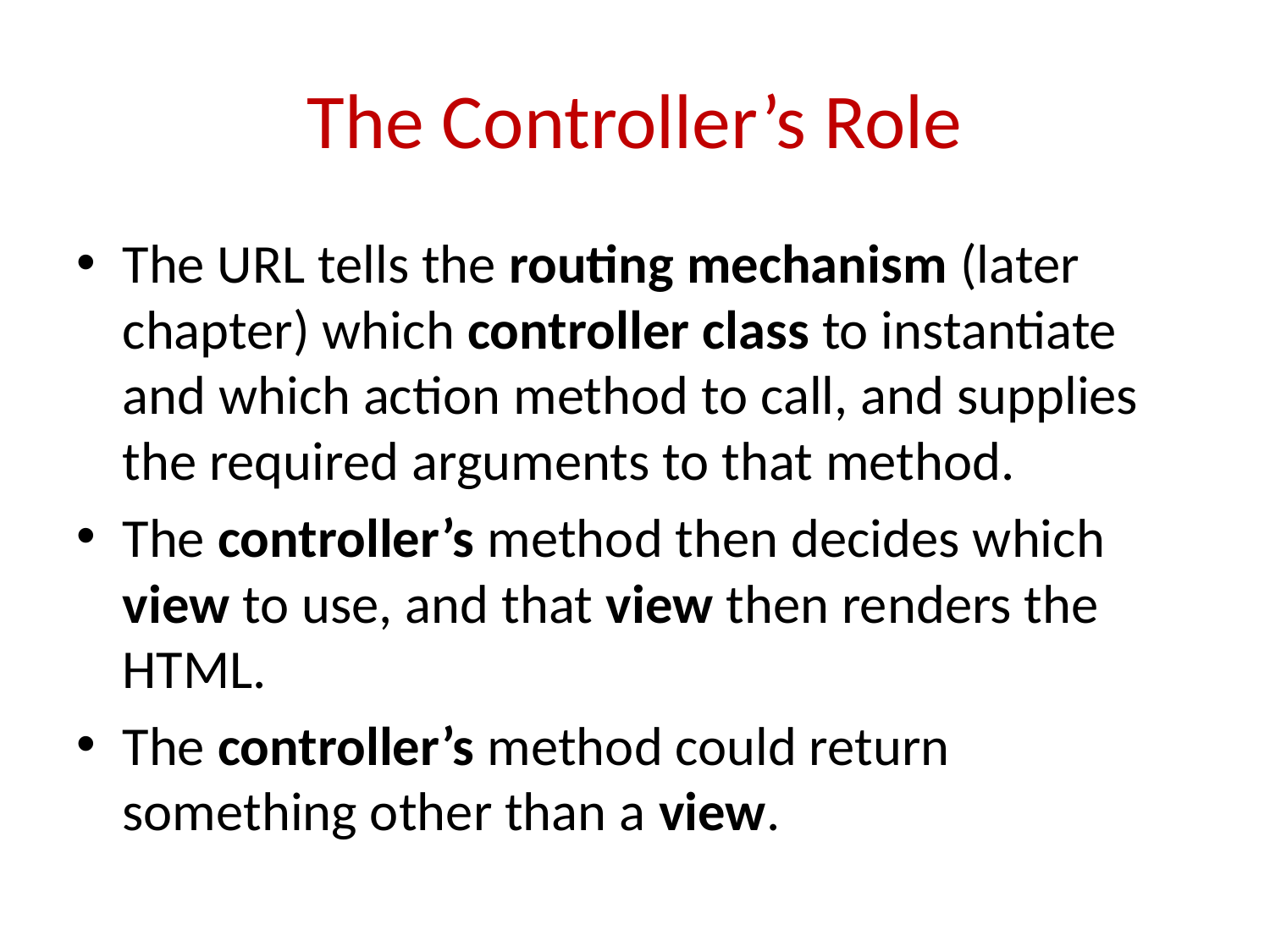

# The Controller’s Role
The URL tells the routing mechanism (later chapter) which controller class to instantiate and which action method to call, and supplies the required arguments to that method.
The controller’s method then decides which view to use, and that view then renders the HTML.
The controller’s method could return something other than a view.